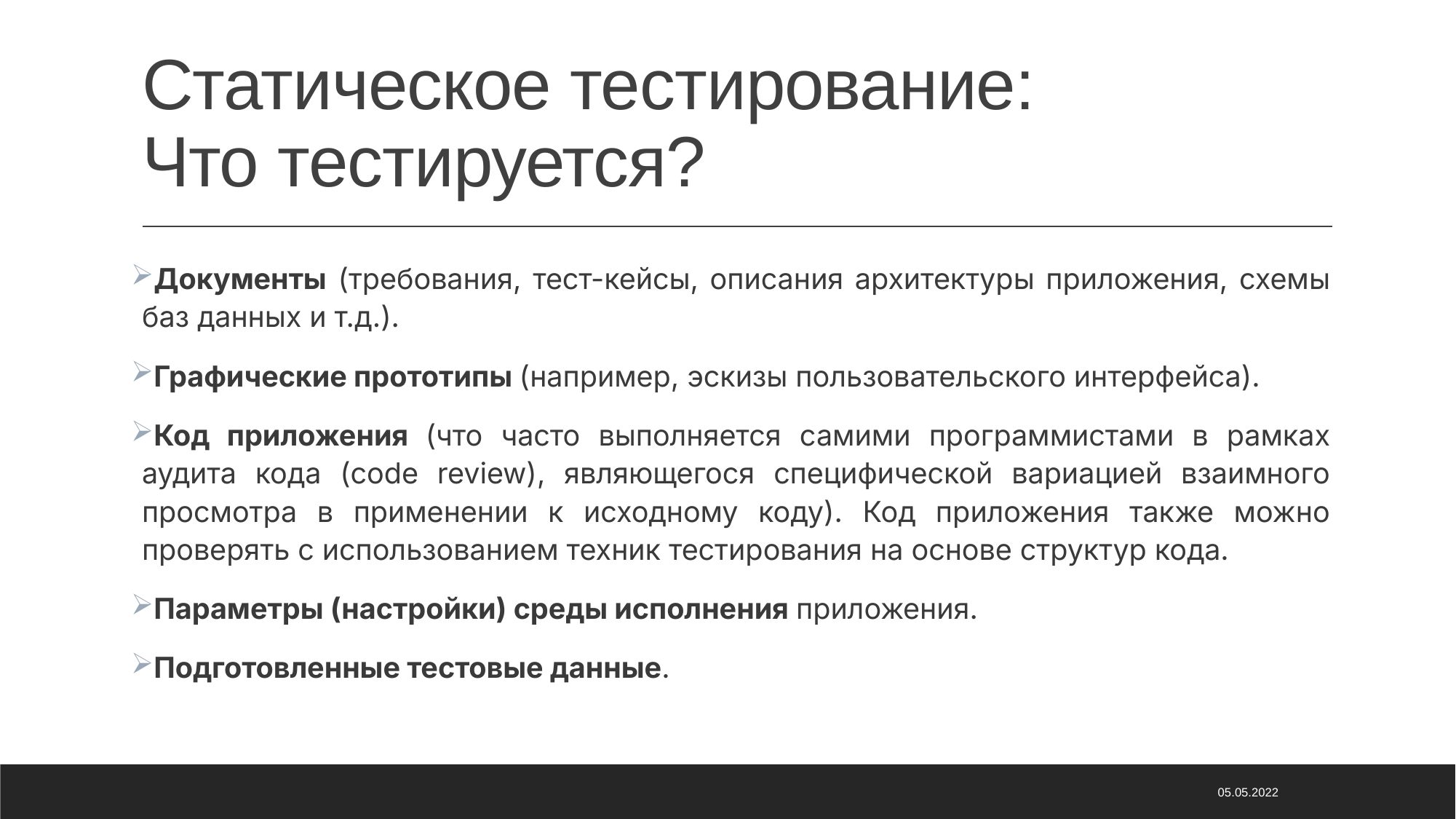

# Статическое тестирование: Что тестируется?
Документы (требования, тест-кейсы, описания архитектуры приложения, схемы баз данных и т.д.).
Графические прототипы (например, эскизы пользовательского интерфейса).
Код приложения (что часто выполняется самими программистами в рамках аудита кода (code review), являющегося специфической вариацией взаимного просмотра в применении к исходному коду). Код приложения также можно проверять с использованием техник тестирования на основе структур кода.
Параметры (настройки) среды исполнения приложения.
Подготовленные тестовые данные.

05.05.2022